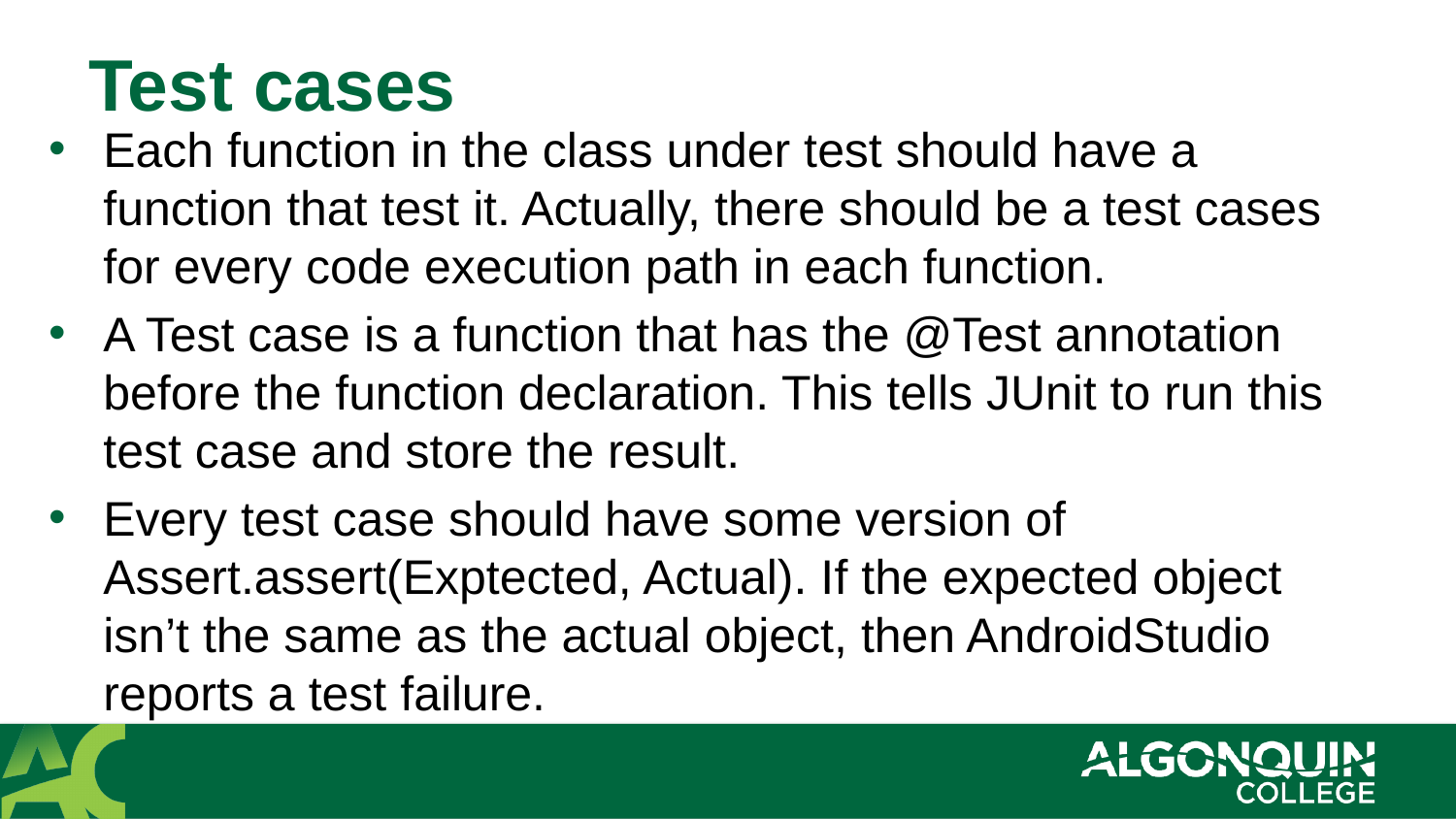

# Test cases
Each function in the class under test should have a function that test it. Actually, there should be a test cases for every code execution path in each function.
A Test case is a function that has the @Test annotation before the function declaration. This tells JUnit to run this test case and store the result.
Every test case should have some version of Assert.assert(Exptected, Actual). If the expected object isn’t the same as the actual object, then AndroidStudio reports a test failure.